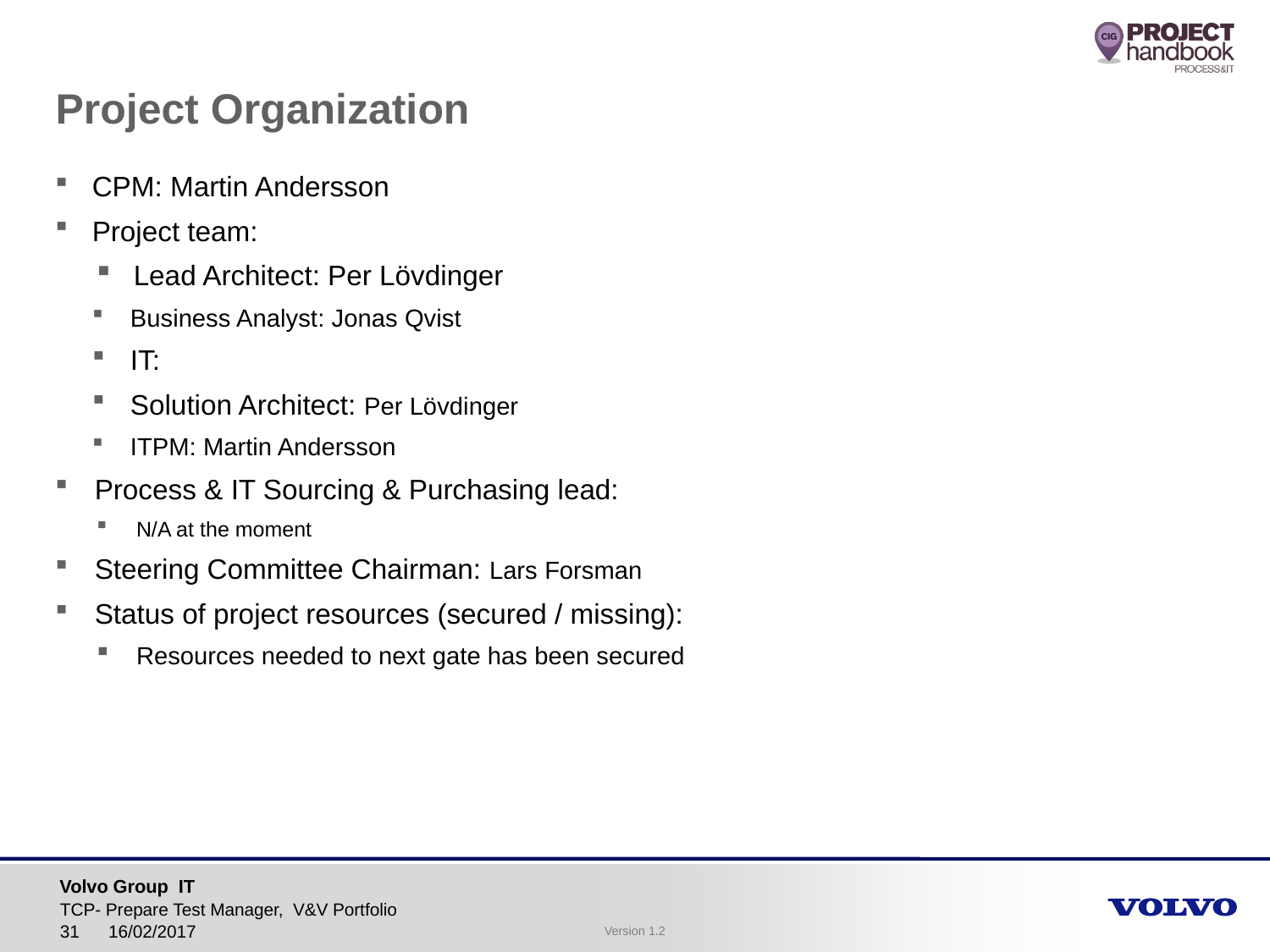

Project Organization
CPM: Martin Andersson
Project team:
Lead Architect: Per Lövdinger
Business Analyst: Jonas Qvist
IT:
Solution Architect: Per Lövdinger
ITPM: Martin Andersson
Process & IT Sourcing & Purchasing lead:
N/A at the moment
Steering Committee Chairman: Lars Forsman
Status of project resources (secured / missing):
Resources needed to next gate has been secured

TCP- Prepare Test Manager,  V&V Portfolio

16/02/2017
31